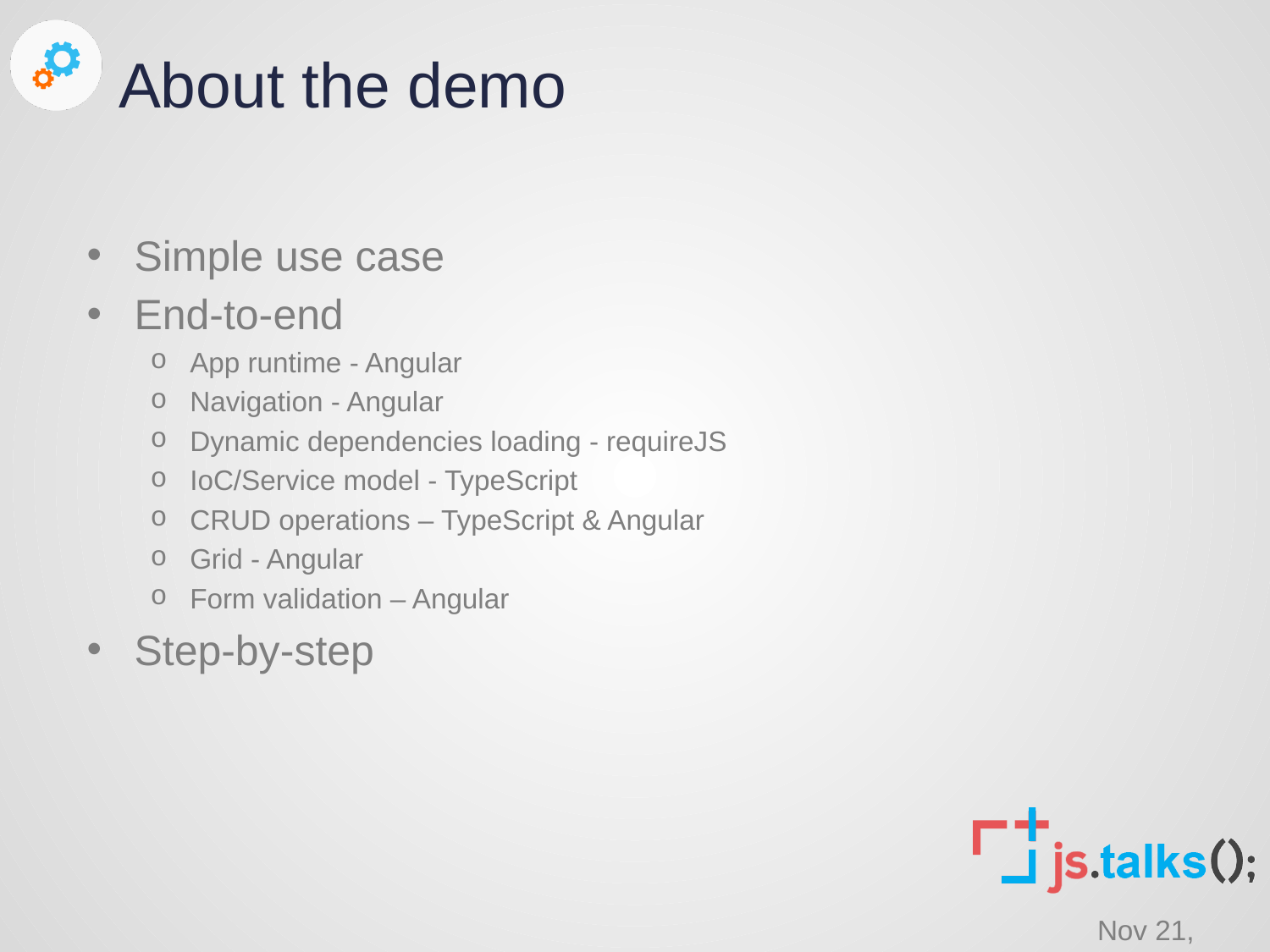

# About the demo
Simple use case
End-to-end
App runtime - Angular
Navigation - Angular
Dynamic dependencies loading - requireJS
IoC/Service model - TypeScript
CRUD operations – TypeScript & Angular
Grid - Angular
Form validation – Angular
Step-by-step